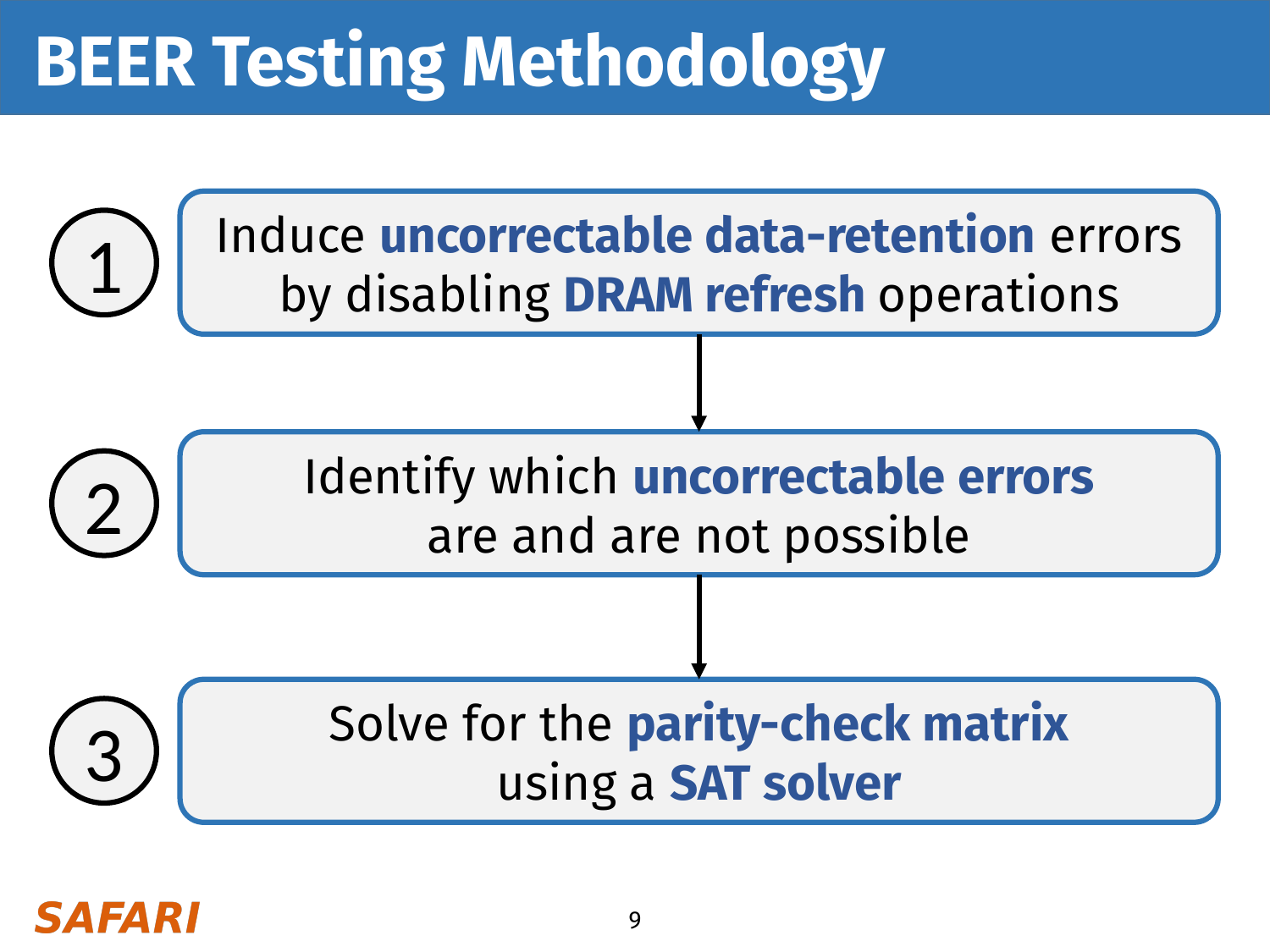

# BEER Testing Methodology
Induce uncorrectable data-retention errors by disabling DRAM refresh operations
1
Identify which uncorrectable errors
are and are not possible
2
Solve for the parity-check matrix
using a SAT solver
3
9